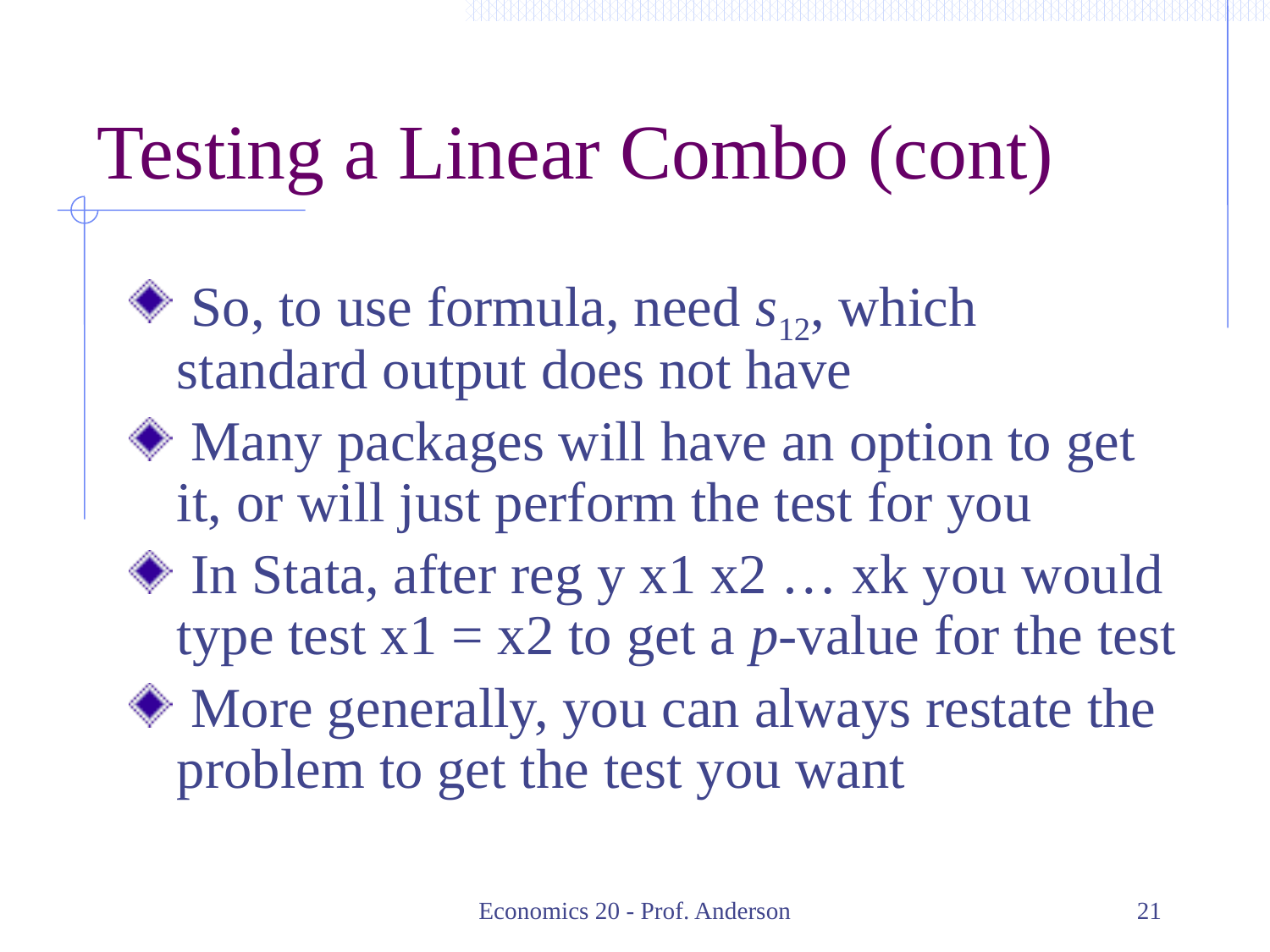

# Testing a Linear Combo (cont)
 So, to use formula, need s12, which standard output does not have
 Many packages will have an option to get it, or will just perform the test for you
 In Stata, after reg y x1 x2 … xk you would type test x1 = x2 to get a p-value for the test
 More generally, you can always restate the problem to get the test you want
Economics 20 - Prof. Anderson
21